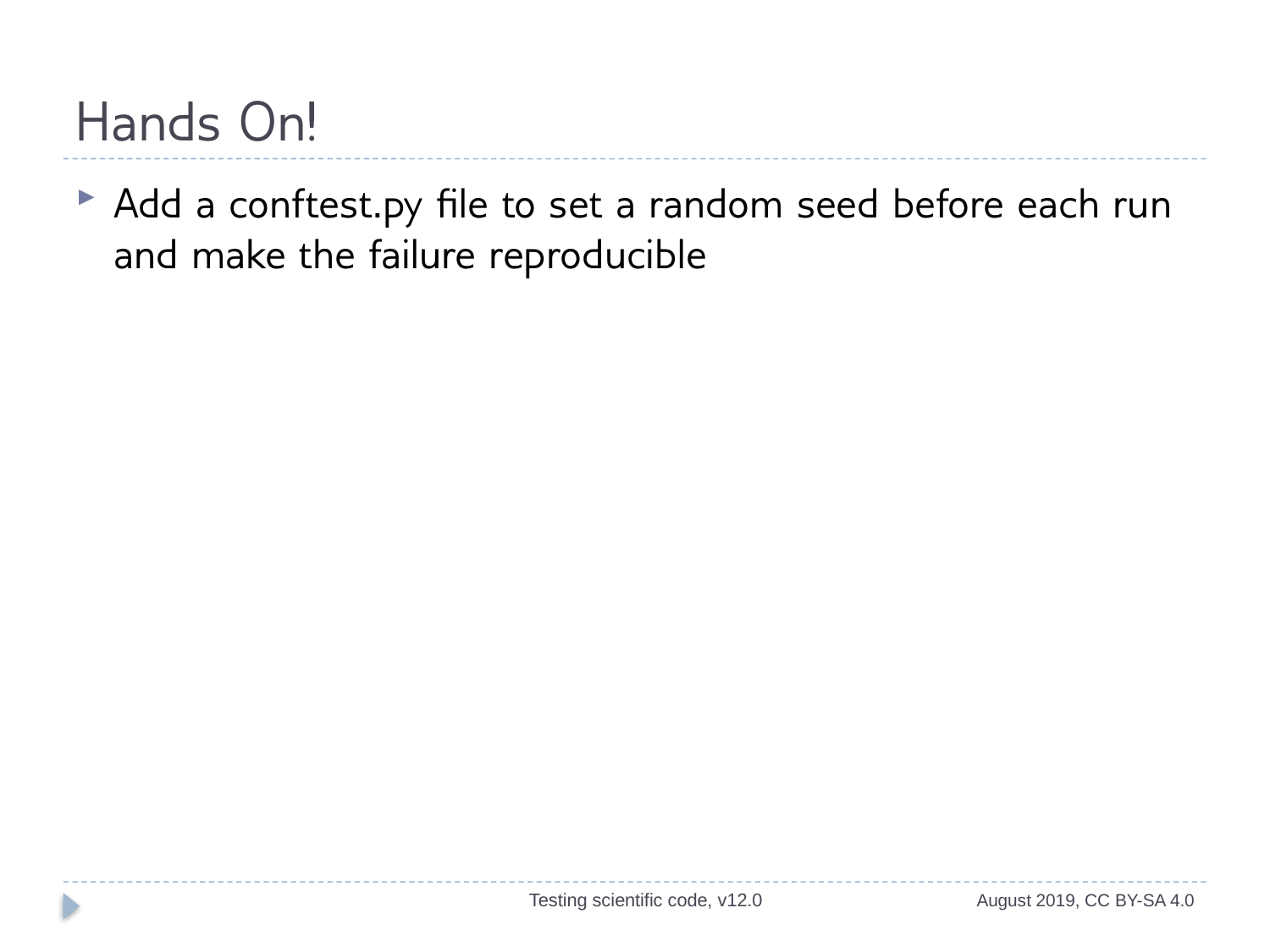

# Hands On!
Add a conftest.py file to set a random seed before each run and make the failure reproducible

Testing scientific code, v12.0
August 2019, CC BY-SA 4.0